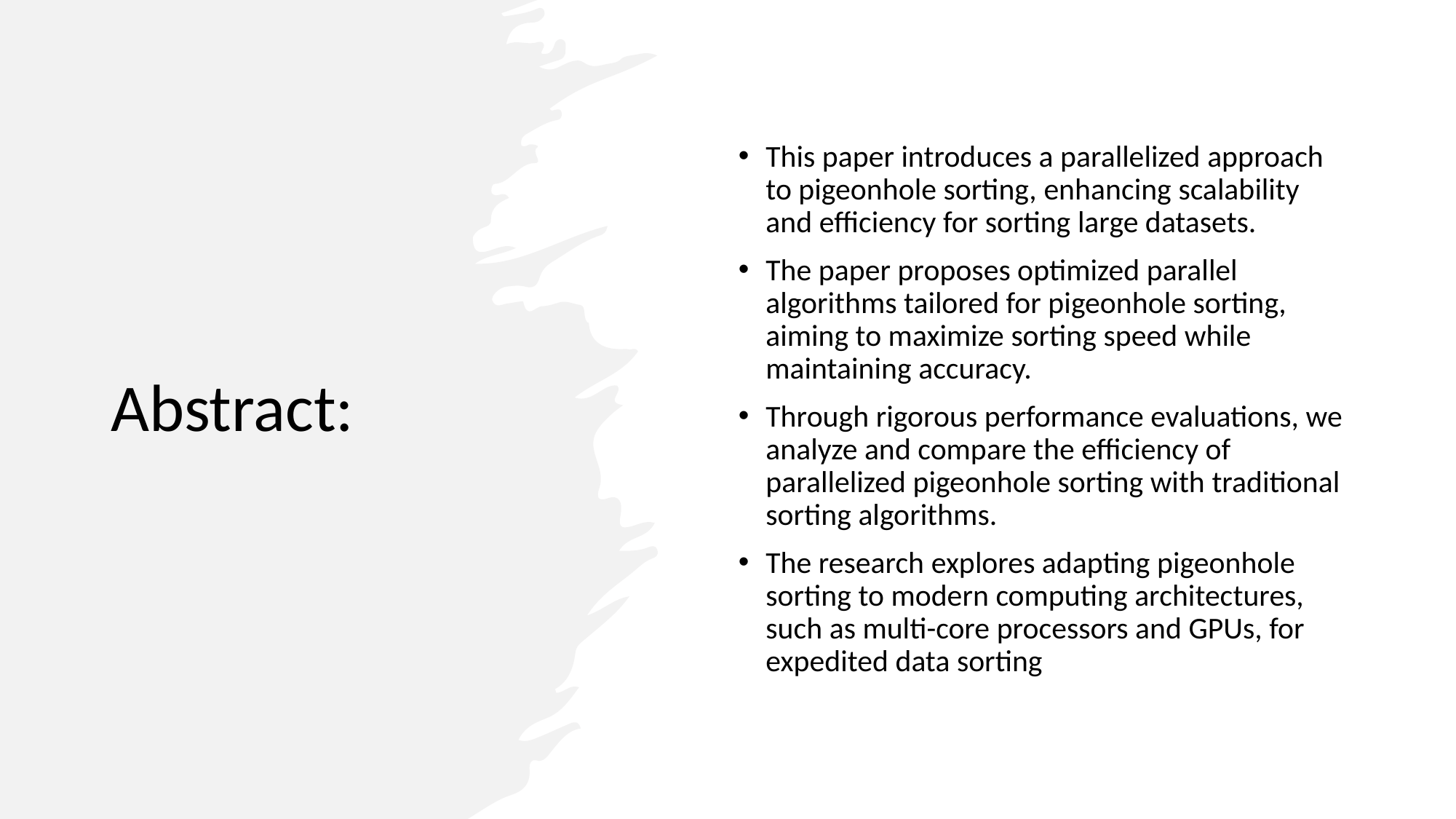

# Abstract:
This paper introduces a parallelized approach to pigeonhole sorting, enhancing scalability and efficiency for sorting large datasets.
The paper proposes optimized parallel algorithms tailored for pigeonhole sorting, aiming to maximize sorting speed while maintaining accuracy.
Through rigorous performance evaluations, we analyze and compare the efficiency of parallelized pigeonhole sorting with traditional sorting algorithms.
The research explores adapting pigeonhole sorting to modern computing architectures, such as multi-core processors and GPUs, for expedited data sorting